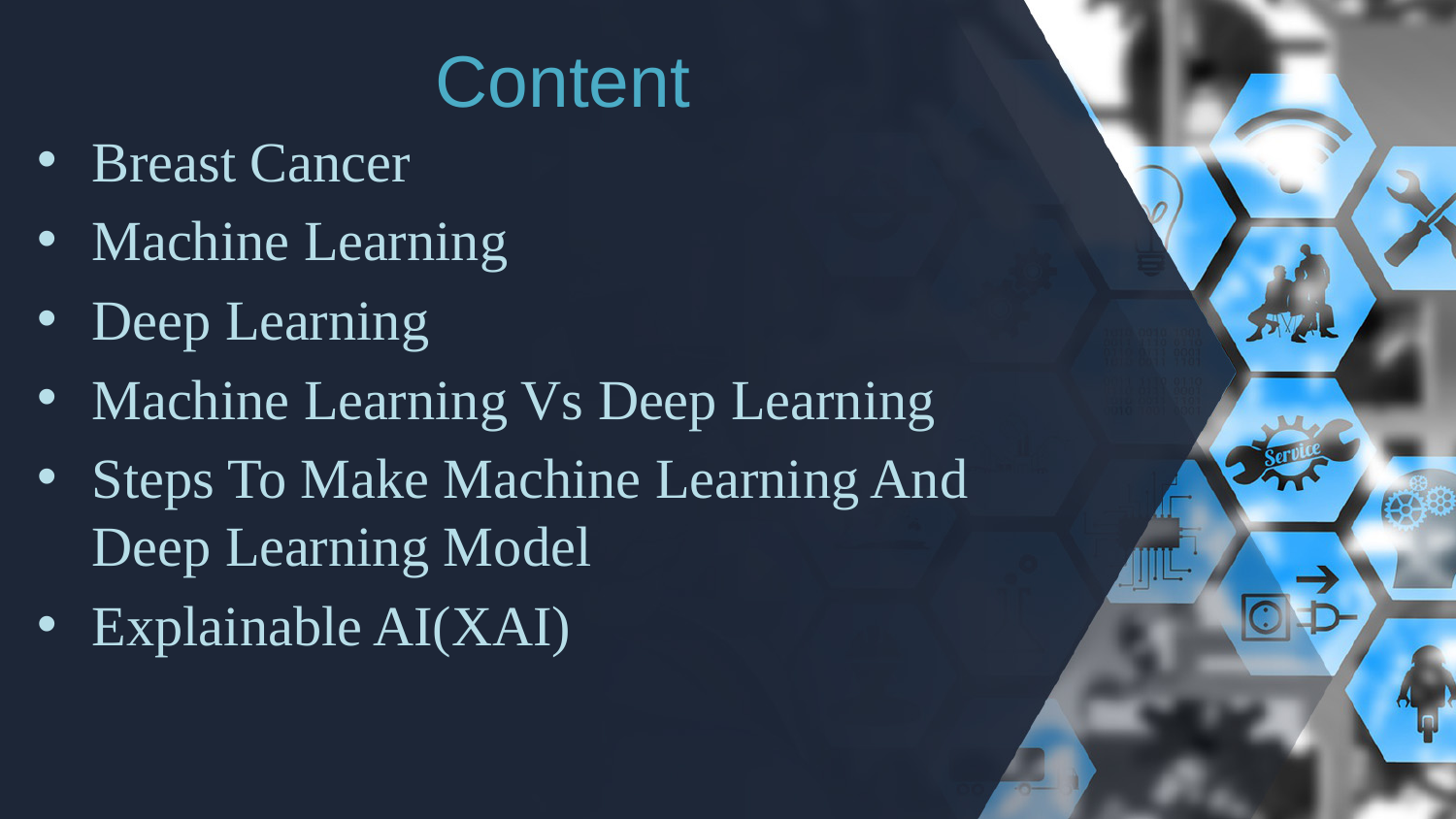

# Content
Breast Cancer
Machine Learning
Deep Learning
Machine Learning Vs Deep Learning
Steps To Make Machine Learning And Deep Learning Model
Explainable AI(XAI)